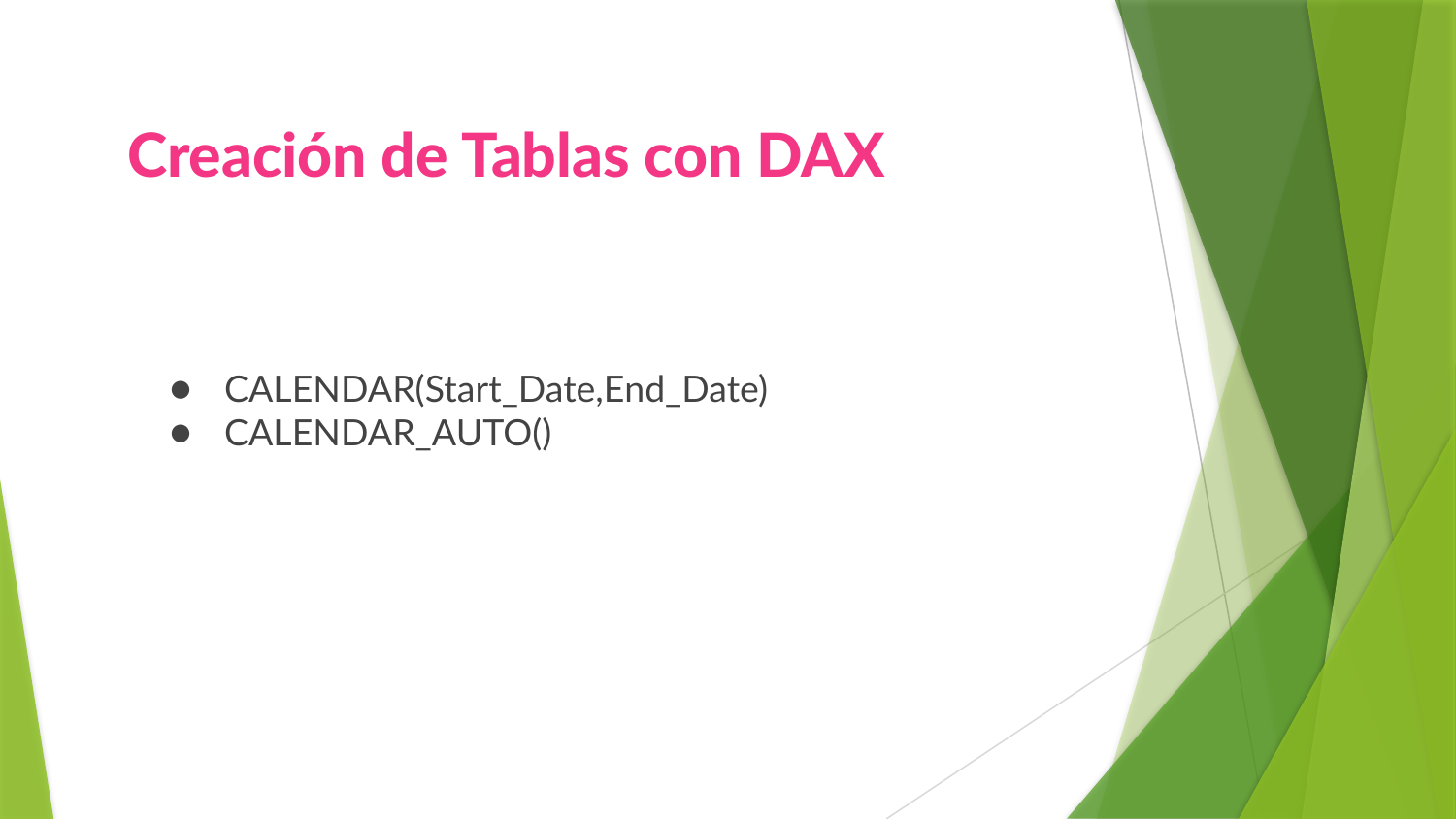

# Creación de Tablas con DAX

CALENDAR(Start_Date,End_Date)
CALENDAR_AUTO()